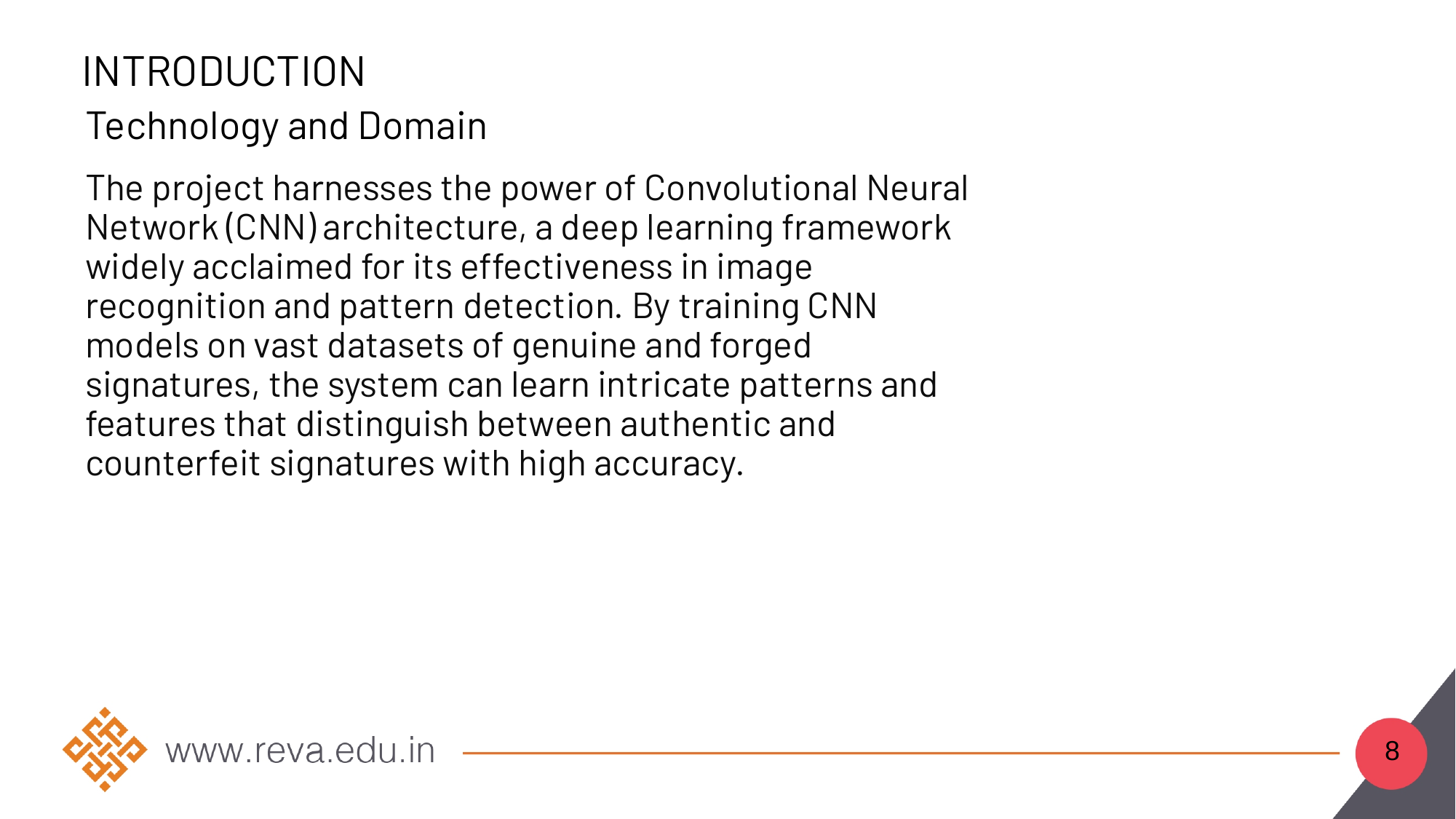

# Introduction
Technology and Domain
The project harnesses the power of Convolutional Neural Network (CNN) architecture, a deep learning framework widely acclaimed for its effectiveness in image recognition and pattern detection. By training CNN models on vast datasets of genuine and forged signatures, the system can learn intricate patterns and features that distinguish between authentic and counterfeit signatures with high accuracy.
8